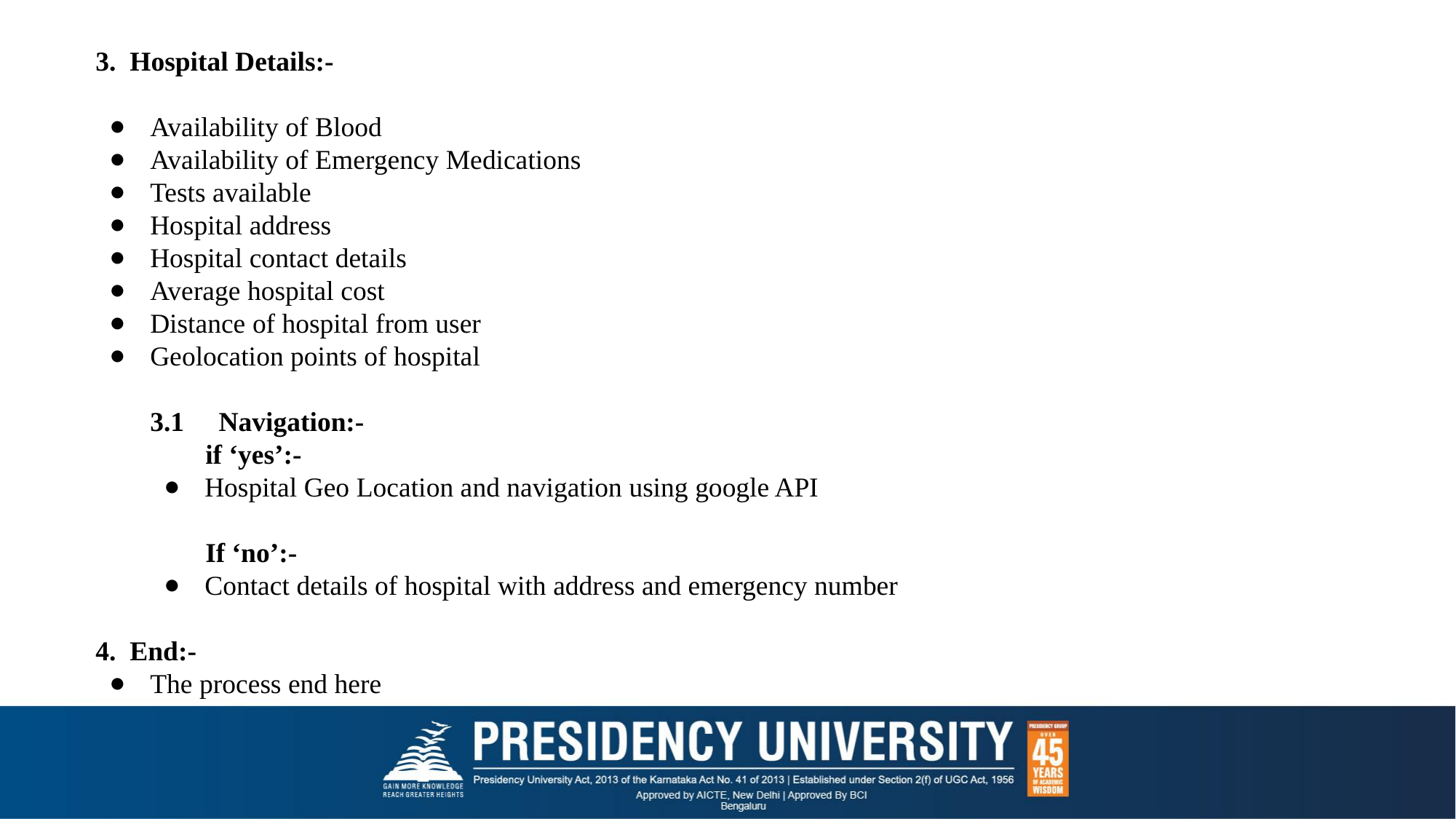

3.  Hospital Details:-

Availability of Blood
Availability of Emergency Medications
Tests available
Hospital address
Hospital contact details
Average hospital cost
Distance of hospital from user
Geolocation points of hospital

	3.1     Navigation:-
	        if ‘yes’:-
Hospital Geo Location and navigation using google API

	        If ‘no’:-
Contact details of hospital with address and emergency number

4.  End:-
The process end here